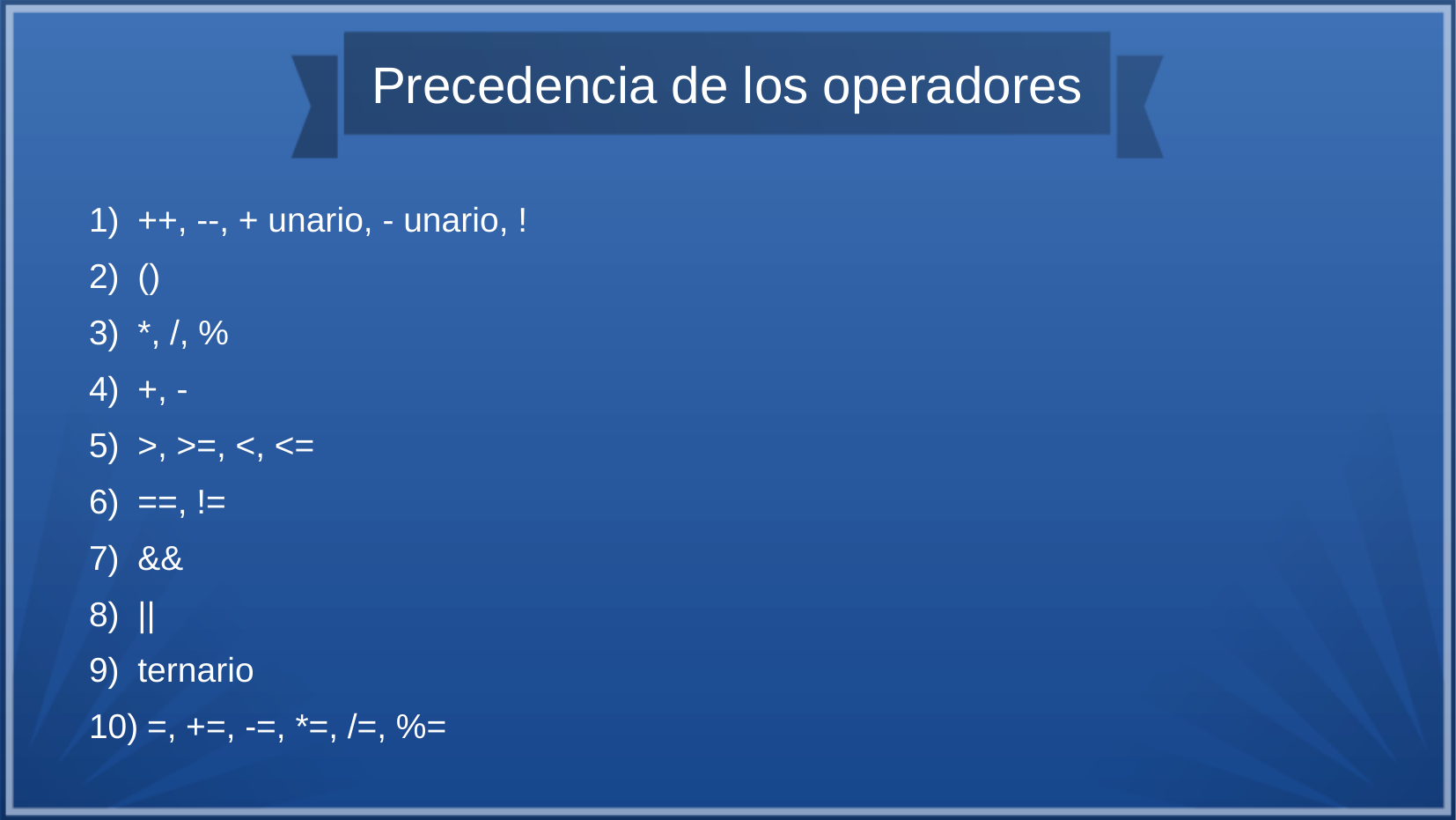

# Precedencia de los operadores
++, --, + unario, - unario, !
()
*, /, %
+, -
>, >=, <, <=
==, !=
&&
||
ternario
 =, +=, -=, *=, /=, %=